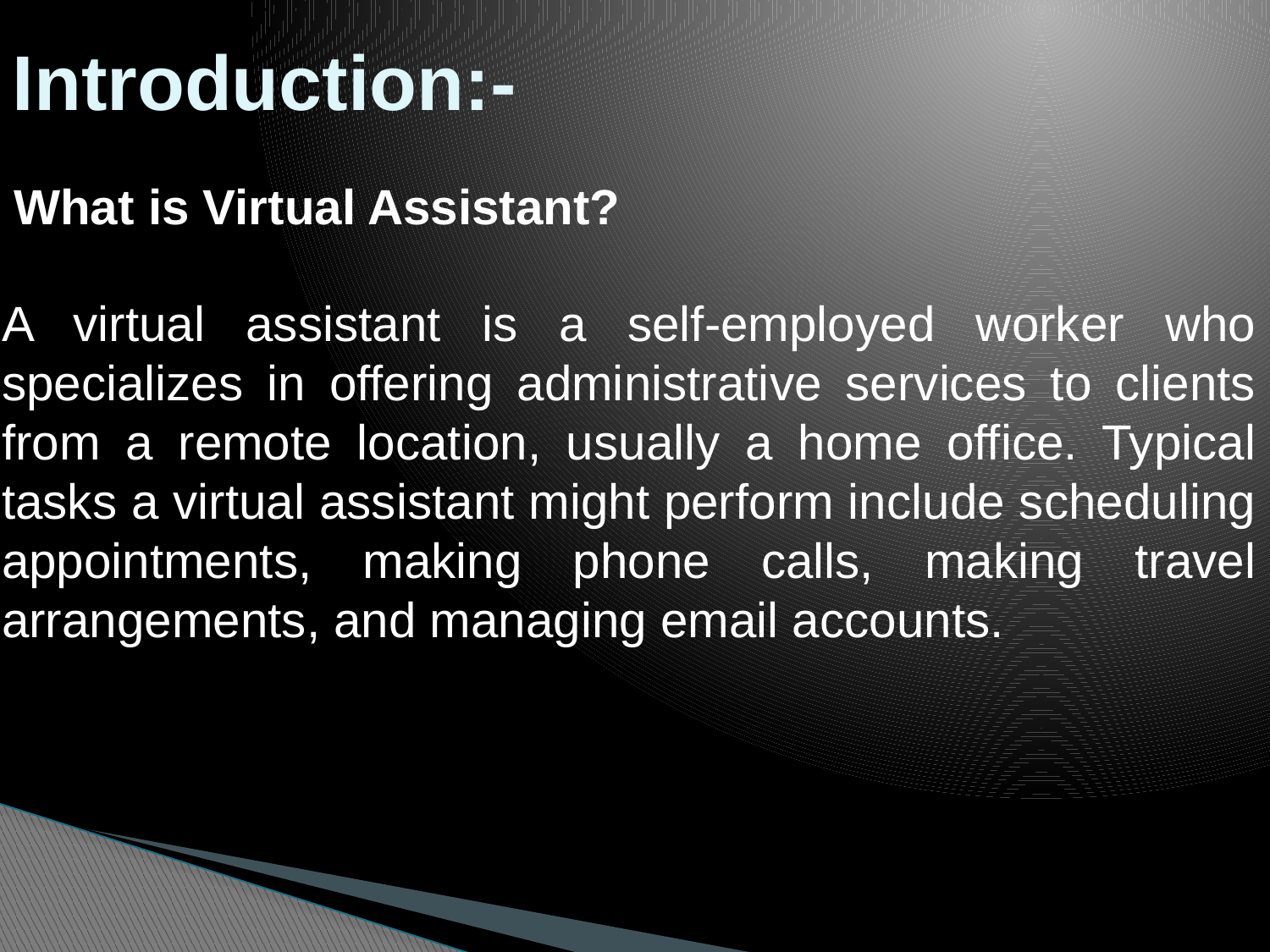

# Introduction:-

What is Virtual Assistant?
A virtual assistant is a self-employed worker who specializes in offering administrative services to clients from a remote location, usually a home office. Typical tasks a virtual assistant might perform include scheduling appointments, making phone calls, making travel arrangements, and managing email accounts.